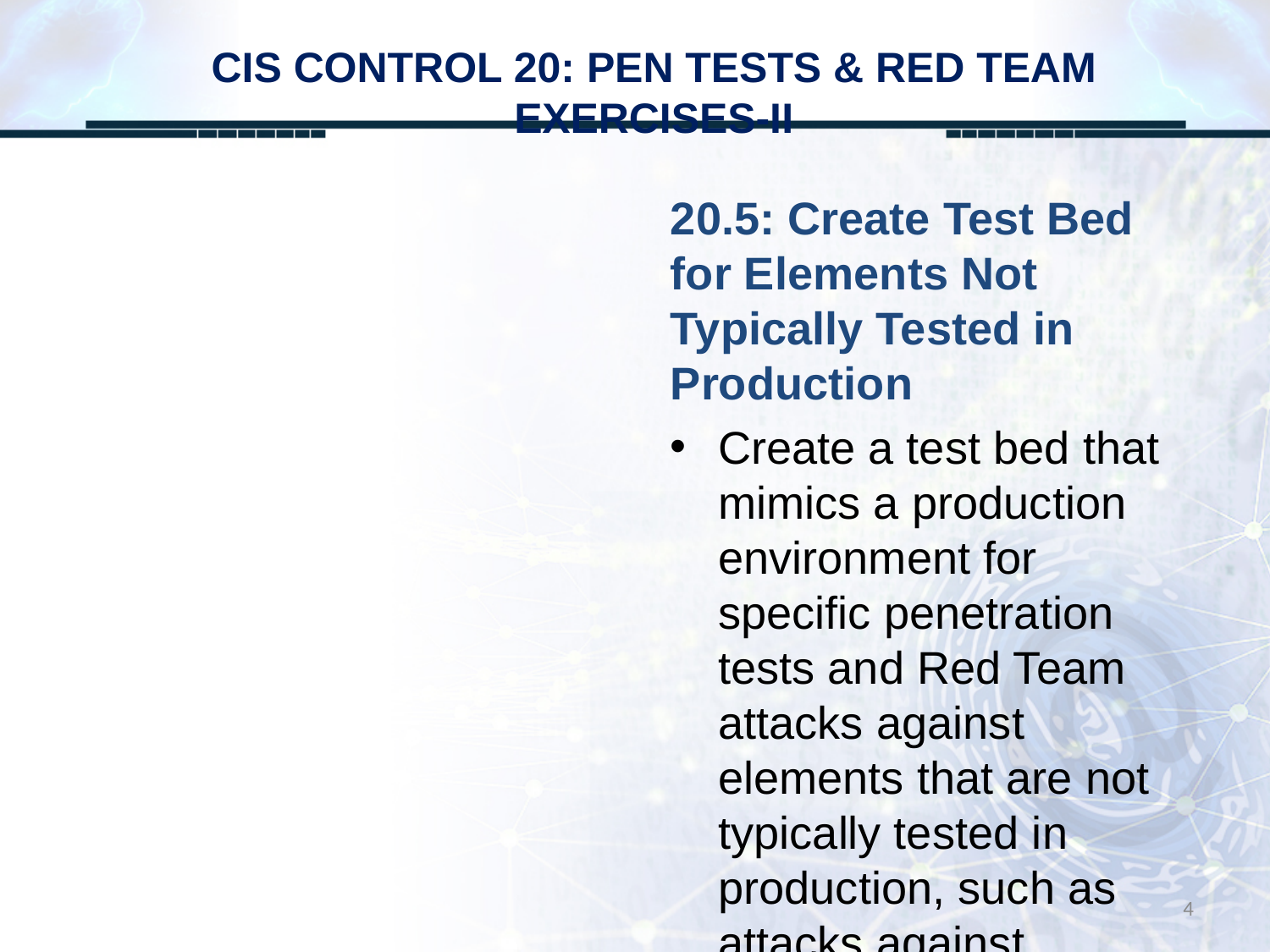

# CIS CONTROL 20: PEN TESTS & RED TEAM EXERCISES-II
20.5: Create Test Bed for Elements Not Typically Tested in Production
Create a test bed that mimics a production environment for specific penetration tests and Red Team attacks against elements that are not typically tested in production, such as attacks against…
4